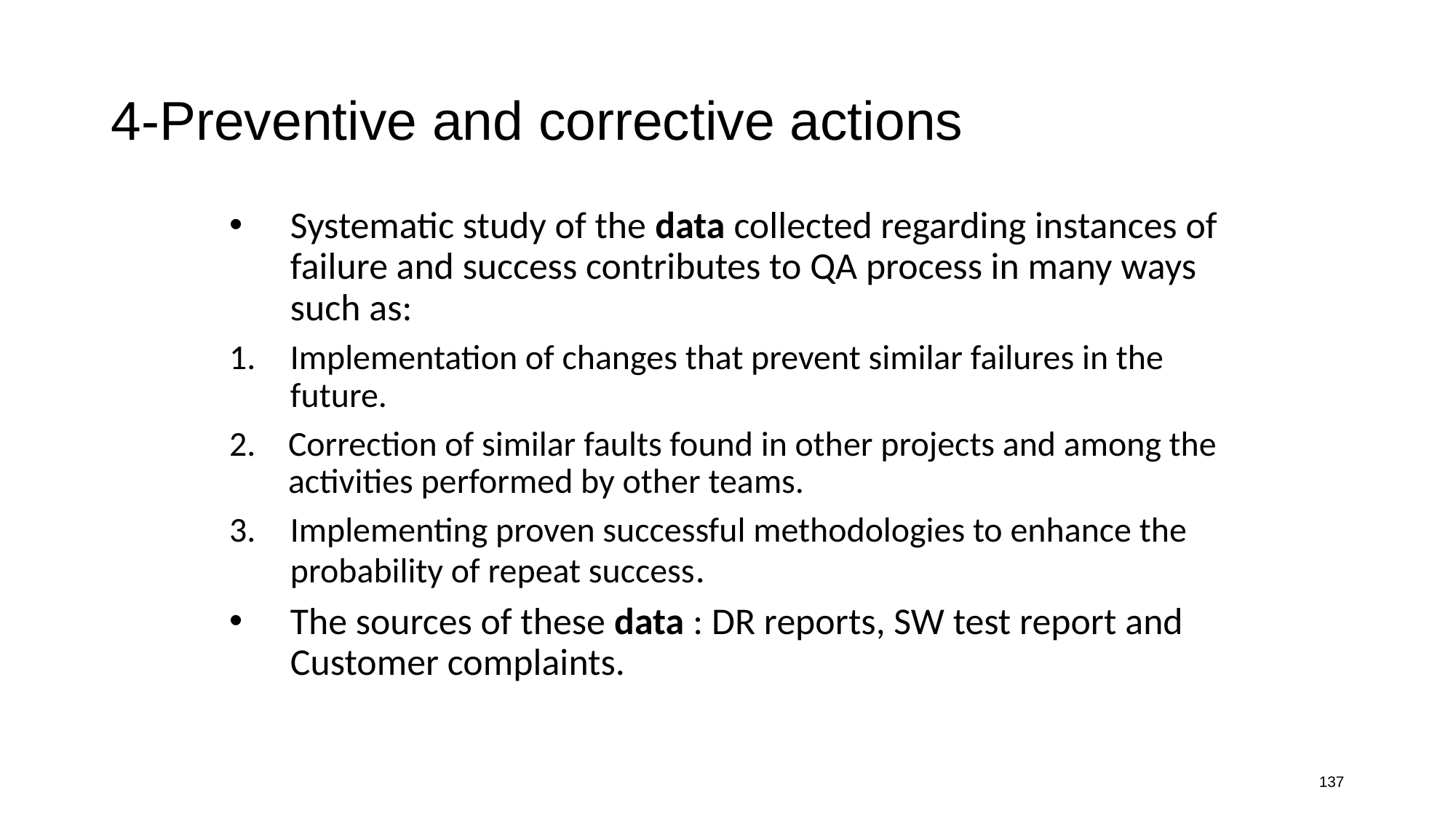

# 4-Preventive and corrective actions
Systematic study of the data collected regarding instances of failure and success contributes to QA process in many ways such as:
Implementation of changes that prevent similar failures in the future.
Correction of similar faults found in other projects and among the activities performed by other teams.
Implementing proven successful methodologies to enhance the probability of repeat success.
The sources of these data : DR reports, SW test report and Customer complaints.
137